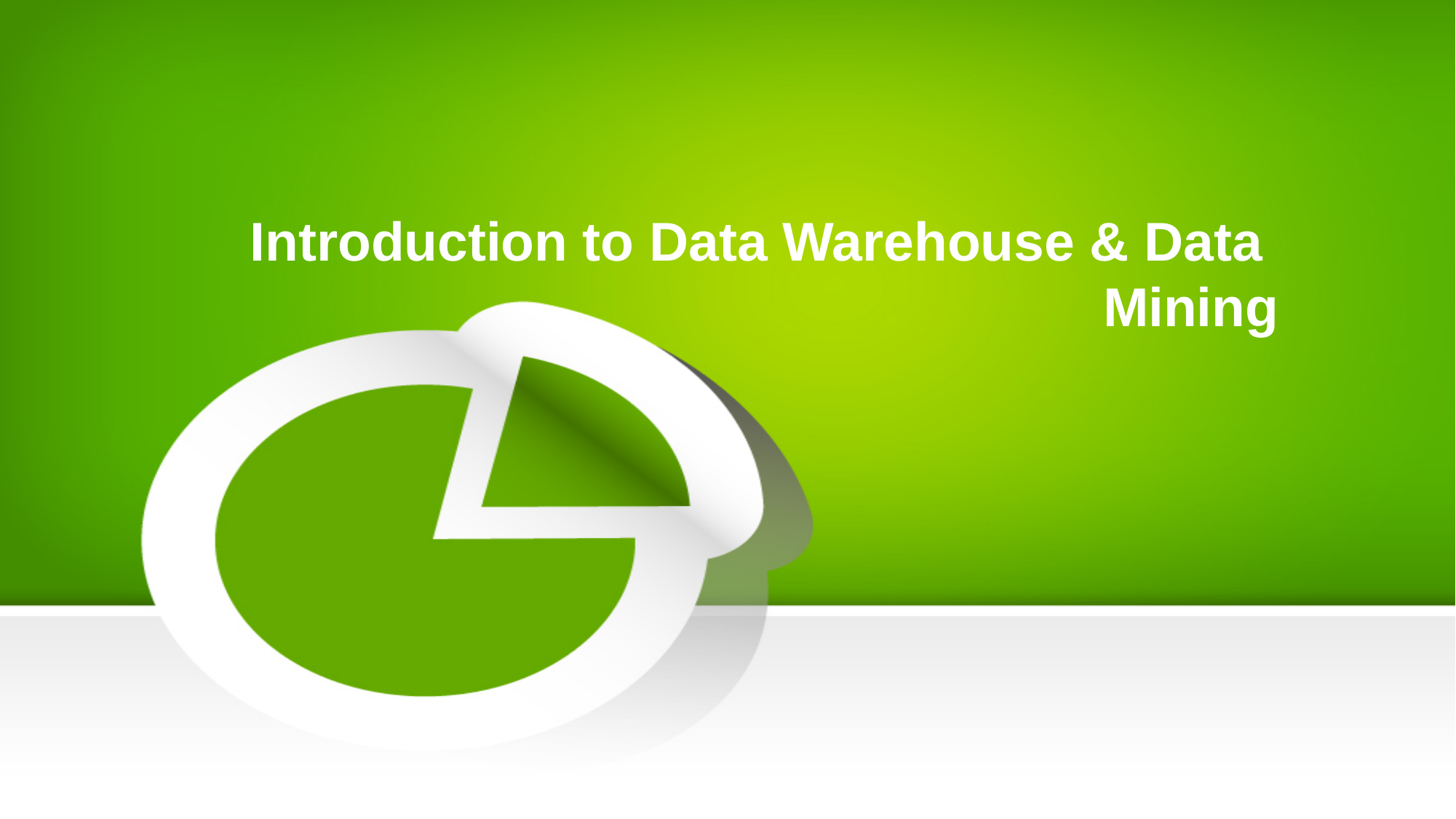

# Introduction to Data Warehouse & Data Mining